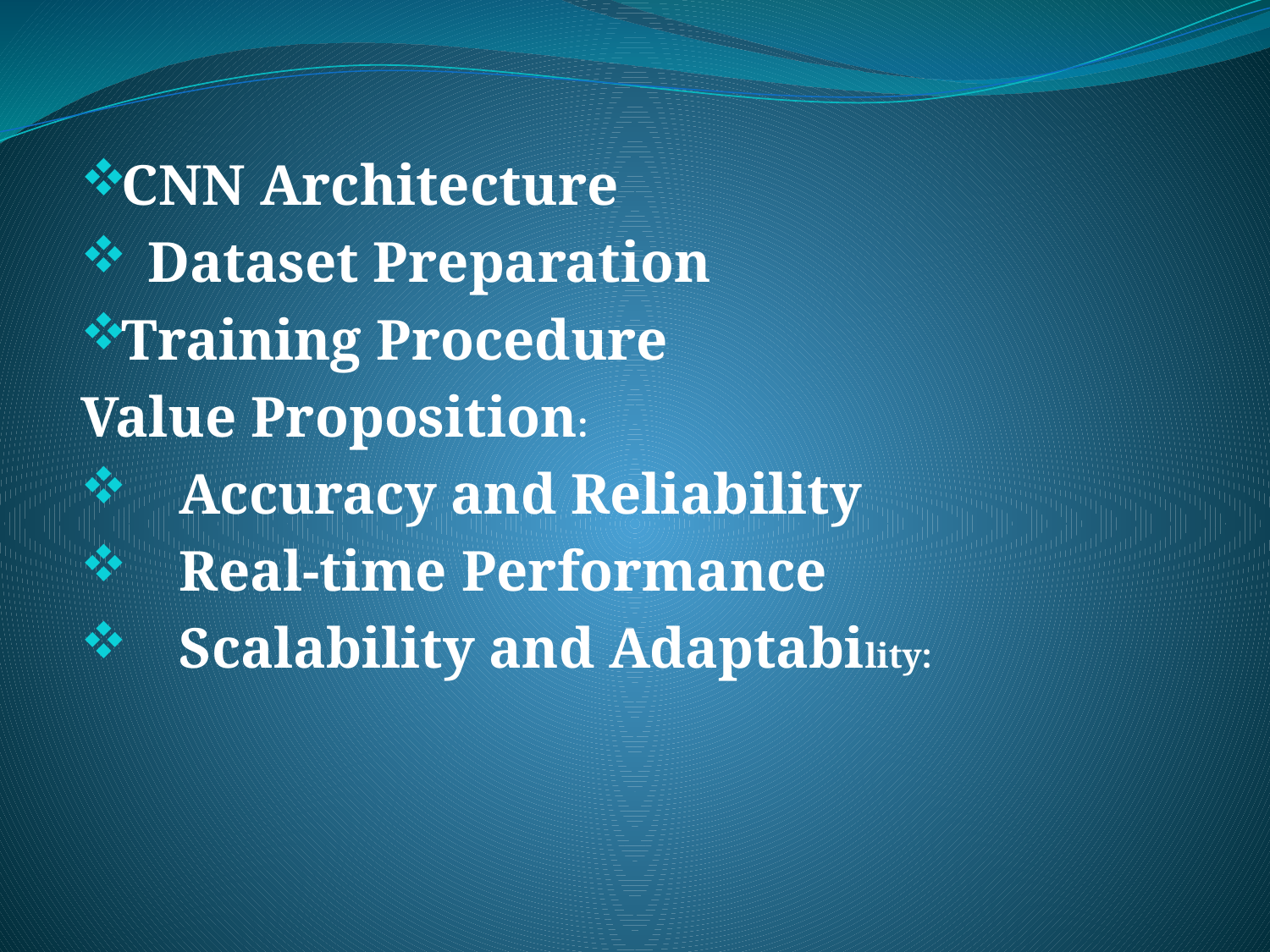

CNN Architecture
Dataset Preparation
Training Procedure
Value Proposition:
    Accuracy and Reliability
    Real-time Performance
    Scalability and Adaptability:
#